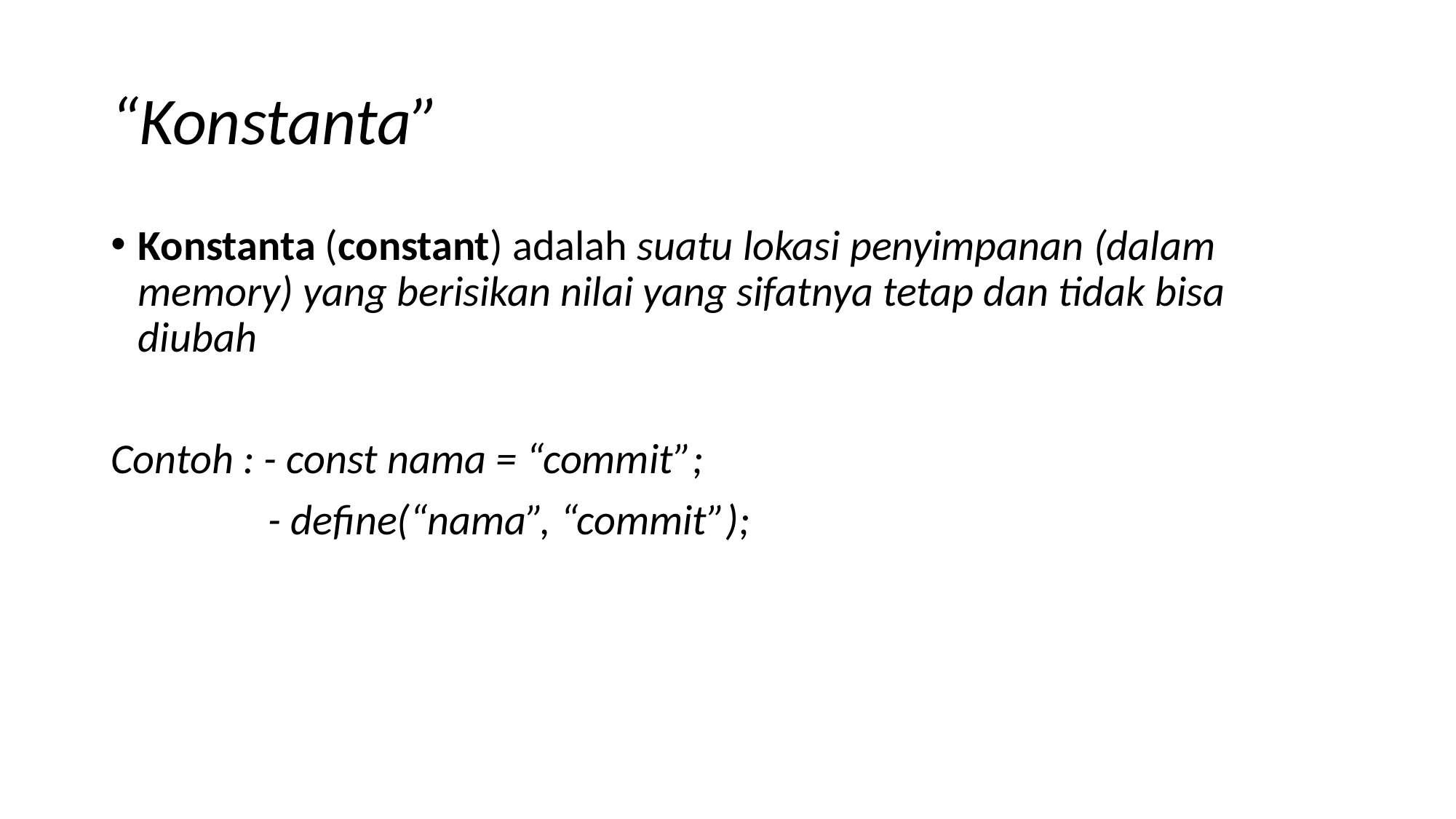

# “Konstanta”
Konstanta (constant) adalah suatu lokasi penyimpanan (dalam memory) yang berisikan nilai yang sifatnya tetap dan tidak bisa diubah

Contoh : - const nama = “commit”;
	     - define(“nama”, “commit”);